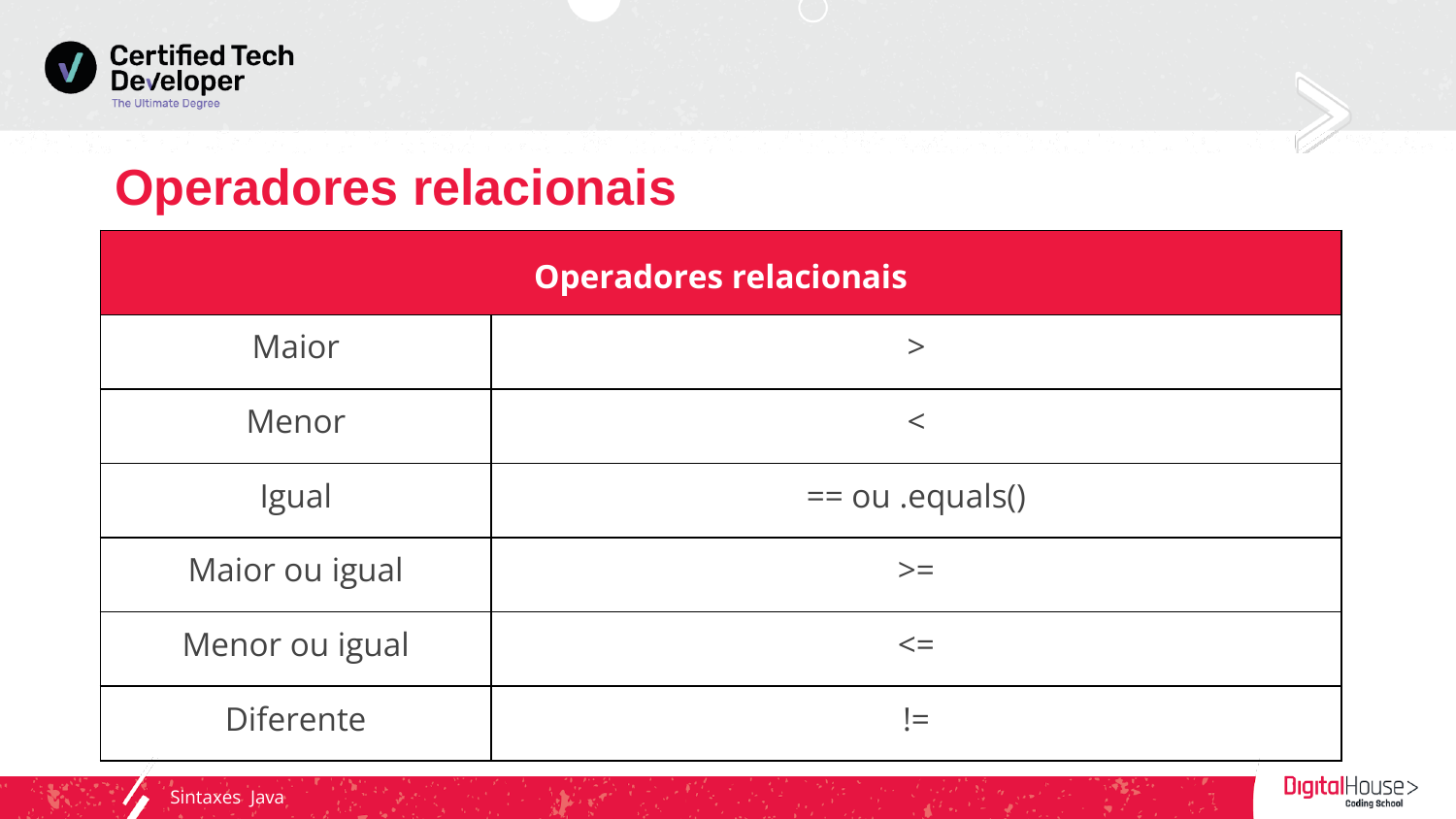

# Operadores relacionais
| Operadores relacionais |  |
| --- | --- |
| Maior | > |
| Menor | < |
| Igual | == ou .equals() |
| Maior ou igual | >= |
| Menor ou igual | <= |
| Diferente | != |